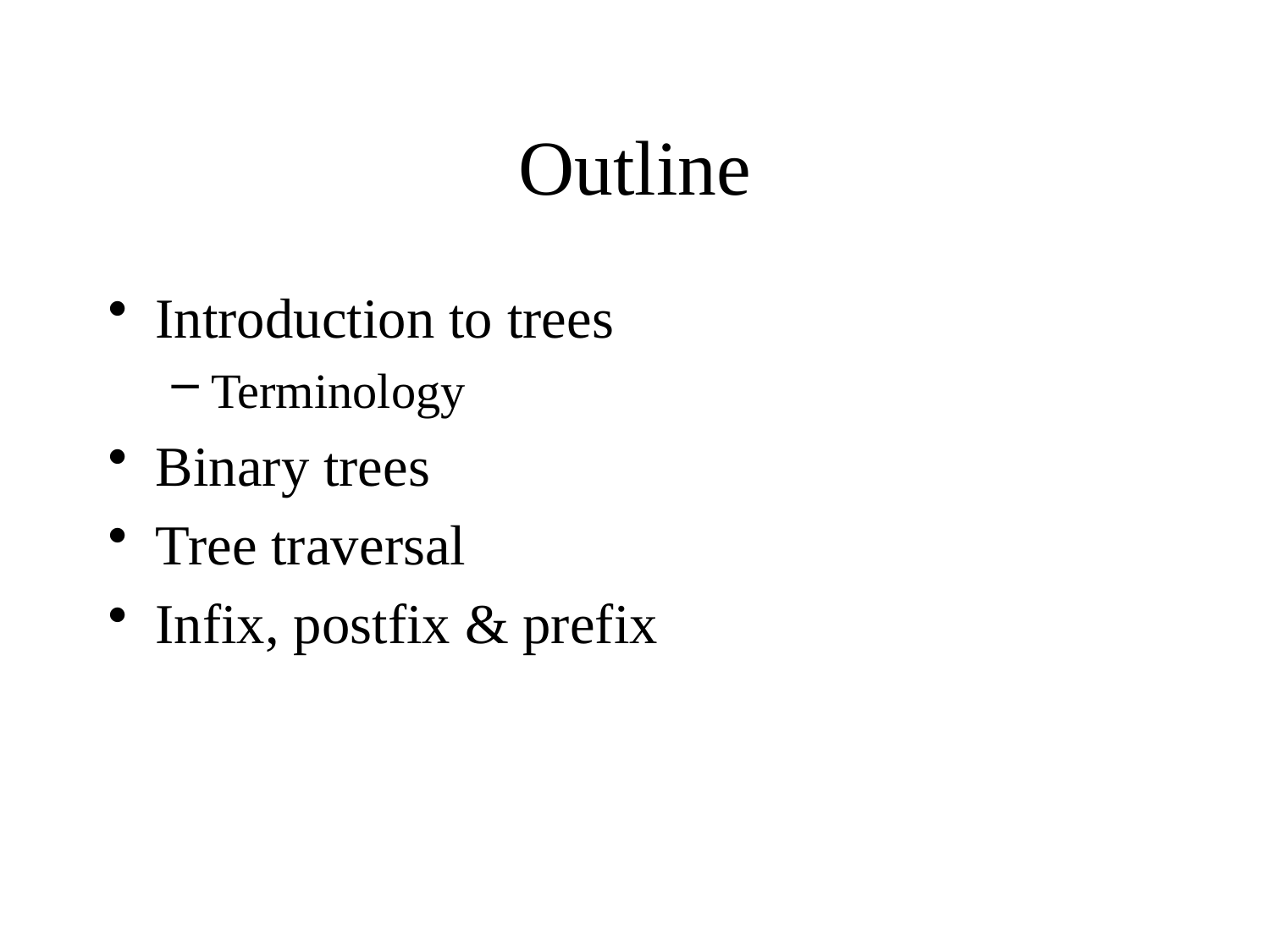

# Outline
Introduction to trees
Terminology
Binary trees
Tree traversal
Infix, postfix & prefix